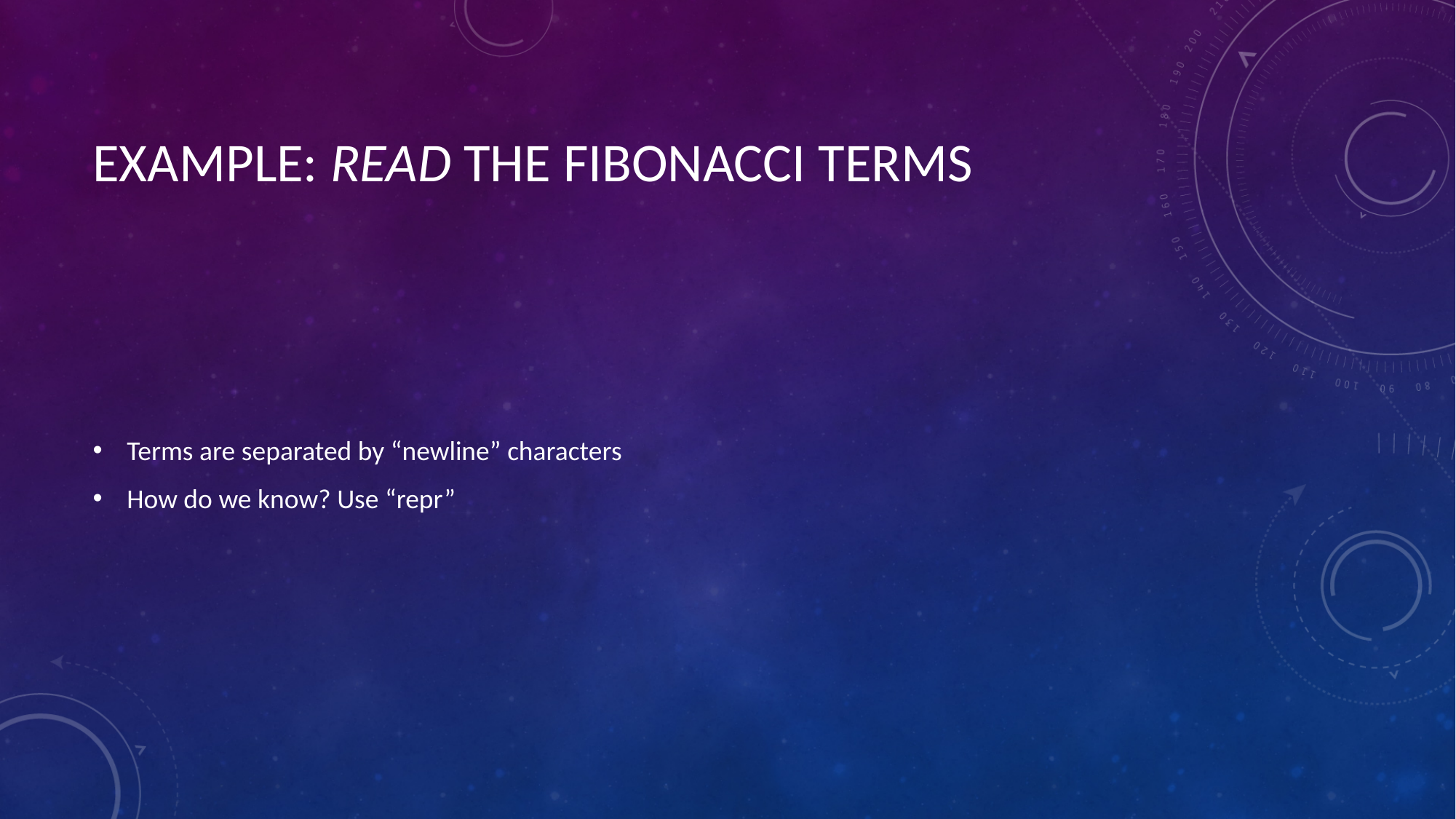

# Example: READ the fibonacci terms
Terms are separated by “newline” characters
How do we know? Use “repr”